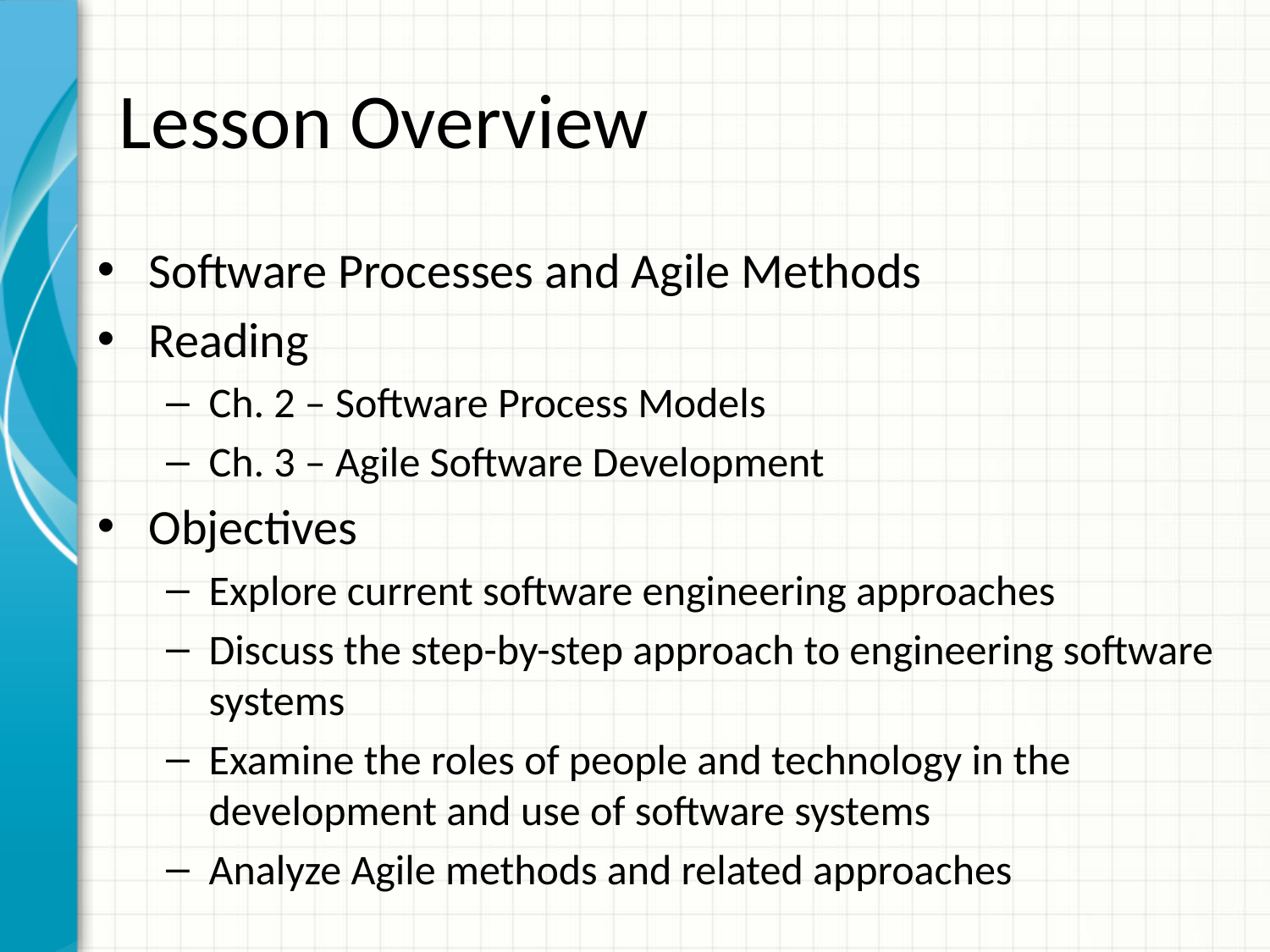

# Lesson Overview
Software Processes and Agile Methods
Reading
Ch. 2 – Software Process Models
Ch. 3 – Agile Software Development
Objectives
Explore current software engineering approaches
Discuss the step-by-step approach to engineering software systems
Examine the roles of people and technology in the development and use of software systems
Analyze Agile methods and related approaches